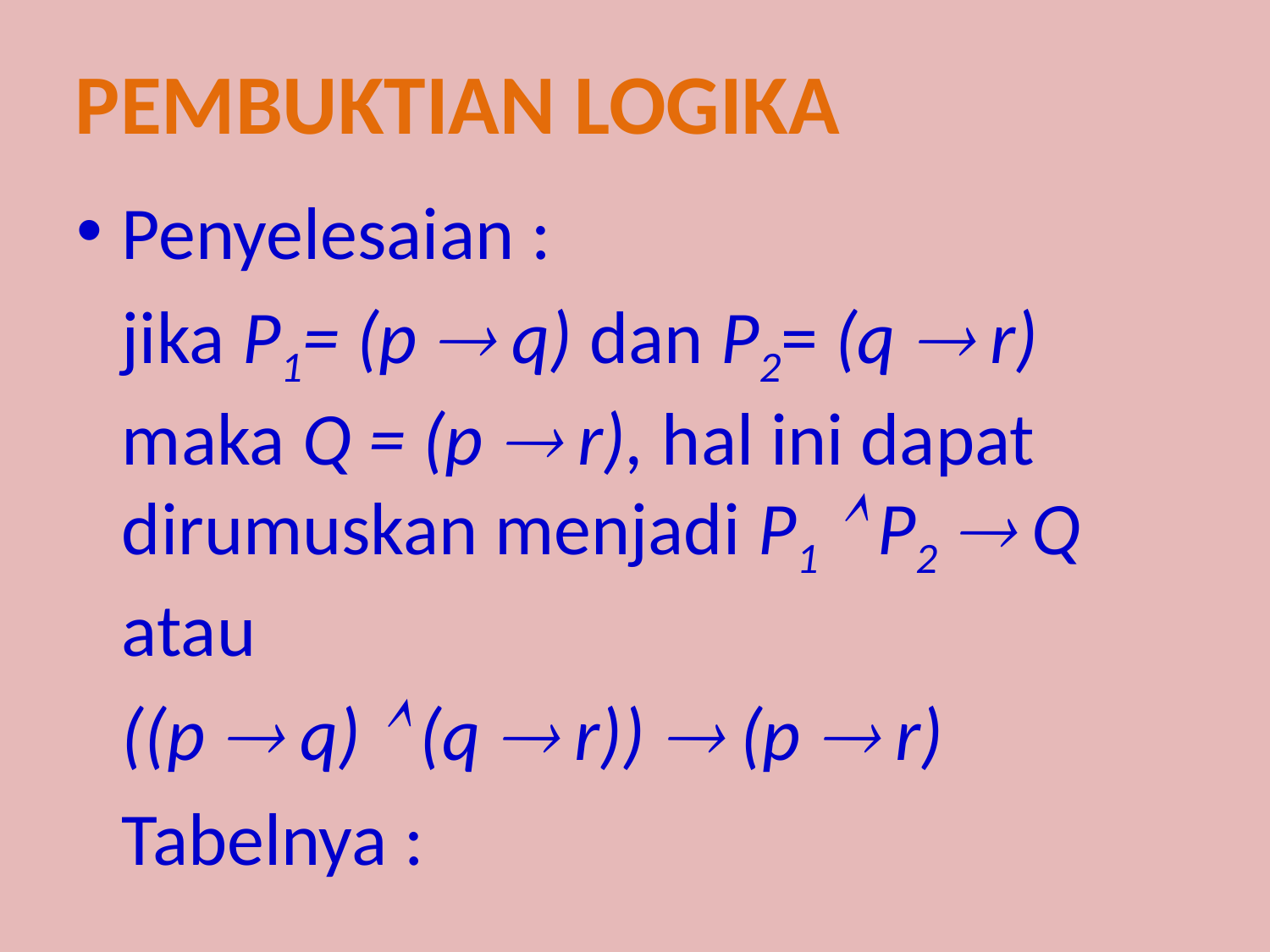

Pembuktian logika
Penyelesaian :
	jika P1= (p → q) dan P2= (q → r)  maka Q = (p → r), hal ini dapat dirumuskan menjadi P1 ∧ P2 → Q  atau
	((p → q) ∧ (q → r)) → (p → r)
	Tabelnya :